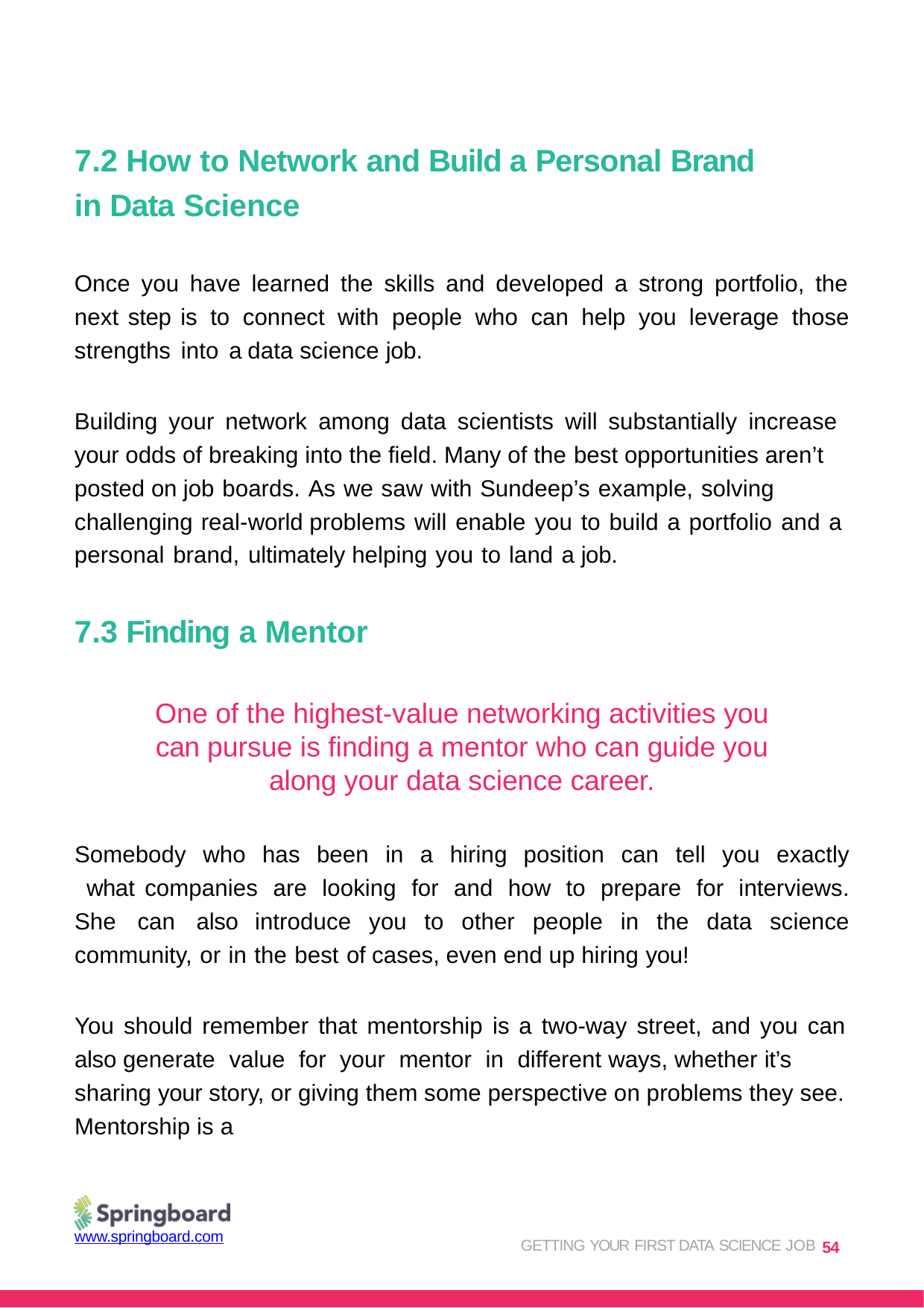

7.2 How to Network and Build a Personal Brand in Data Science

Once you have learned the skills and developed a strong portfolio, the next step is to connect with people who can help you leverage those strengths into a data science job.

Building your network among data scientists will substantially increase your odds of breaking into the field. Many of the best opportunities aren’t posted on job boards. As we saw with Sundeep’s example, solving challenging real-world problems will enable you to build a portfolio and a personal brand, ultimately helping you to land a job.

7.3 Finding a Mentor

One of the highest-value networking activities you can pursue is finding a mentor who can guide you along your data science career.

Somebody  who  has  been  in  a  hiring  position  can  tell  you  exactly  what companies are looking for and how to prepare for interviews. She can also introduce you to other people in the data science community, or in the best of cases, even end up hiring you!

You should remember that mentorship is a two-way street, and you can also generate value for your mentor in different ways, whether it’s sharing your story, or giving them some perspective on problems they see. Mentorship is a
GETTING YOUR FIRST DATA SCIENCE JOB 54
www.springboard.com